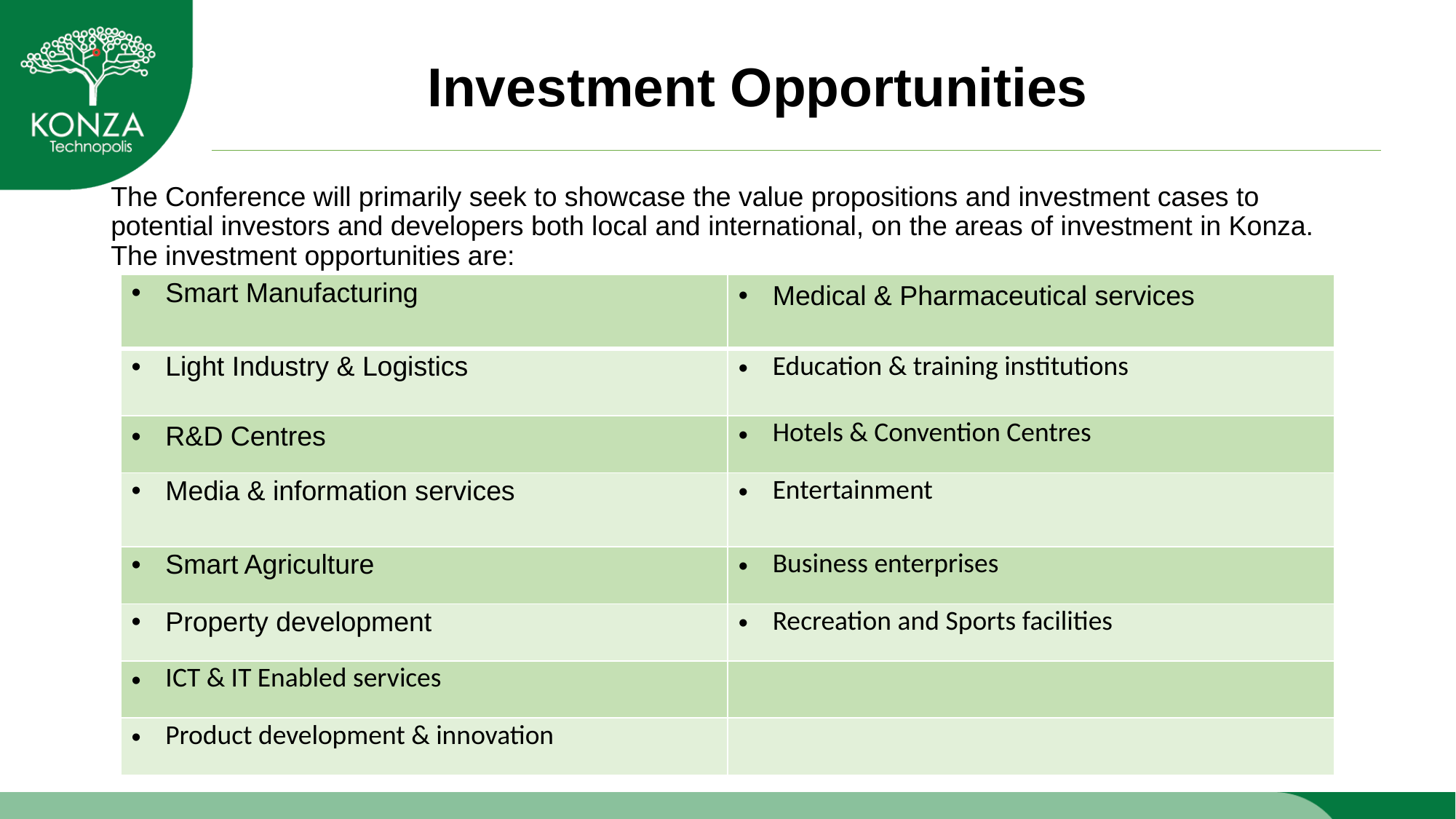

# Investment Opportunities
The Conference will primarily seek to showcase the value propositions and investment cases to potential investors and developers both local and international, on the areas of investment in Konza. The investment opportunities are:

| Smart Manufacturing | Medical & Pharmaceutical services Pharmaceutical services |
| --- | --- |
| Light Industry & Logistics | Education & training institutions |
| R&D Centres | Hotels & Convention Centres |
| Media & information services | Entertainment |
| Smart Agriculture | Business enterprises |
| Property development | Recreation and Sports facilities |
| ICT & IT Enabled services |  |
| Product development & innovation |  |